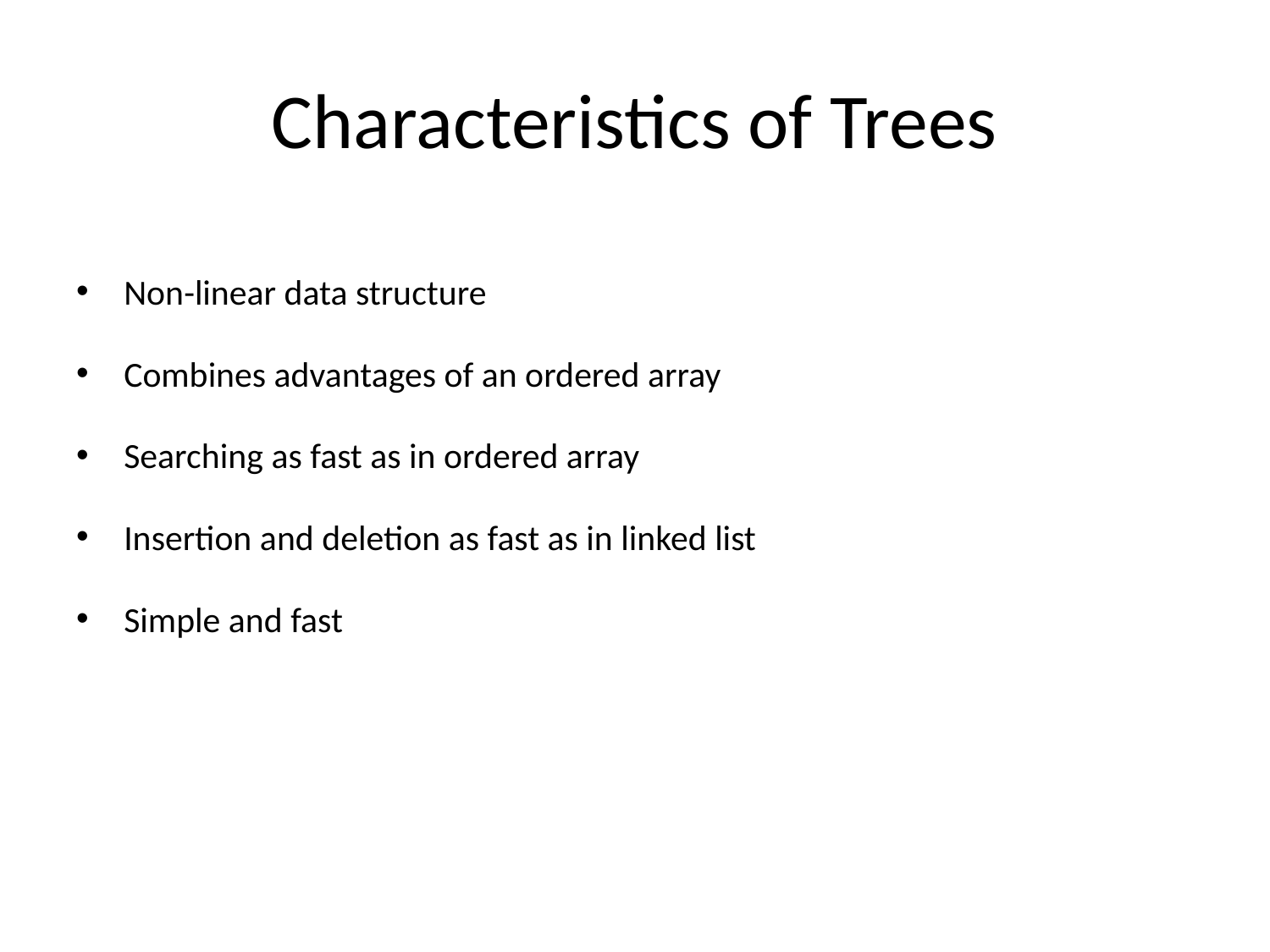

# Characteristics of Trees

Non-linear data structure

Combines advantages of an ordered array

Searching as fast as in ordered array

Insertion and deletion as fast as in linked list

Simple and fast